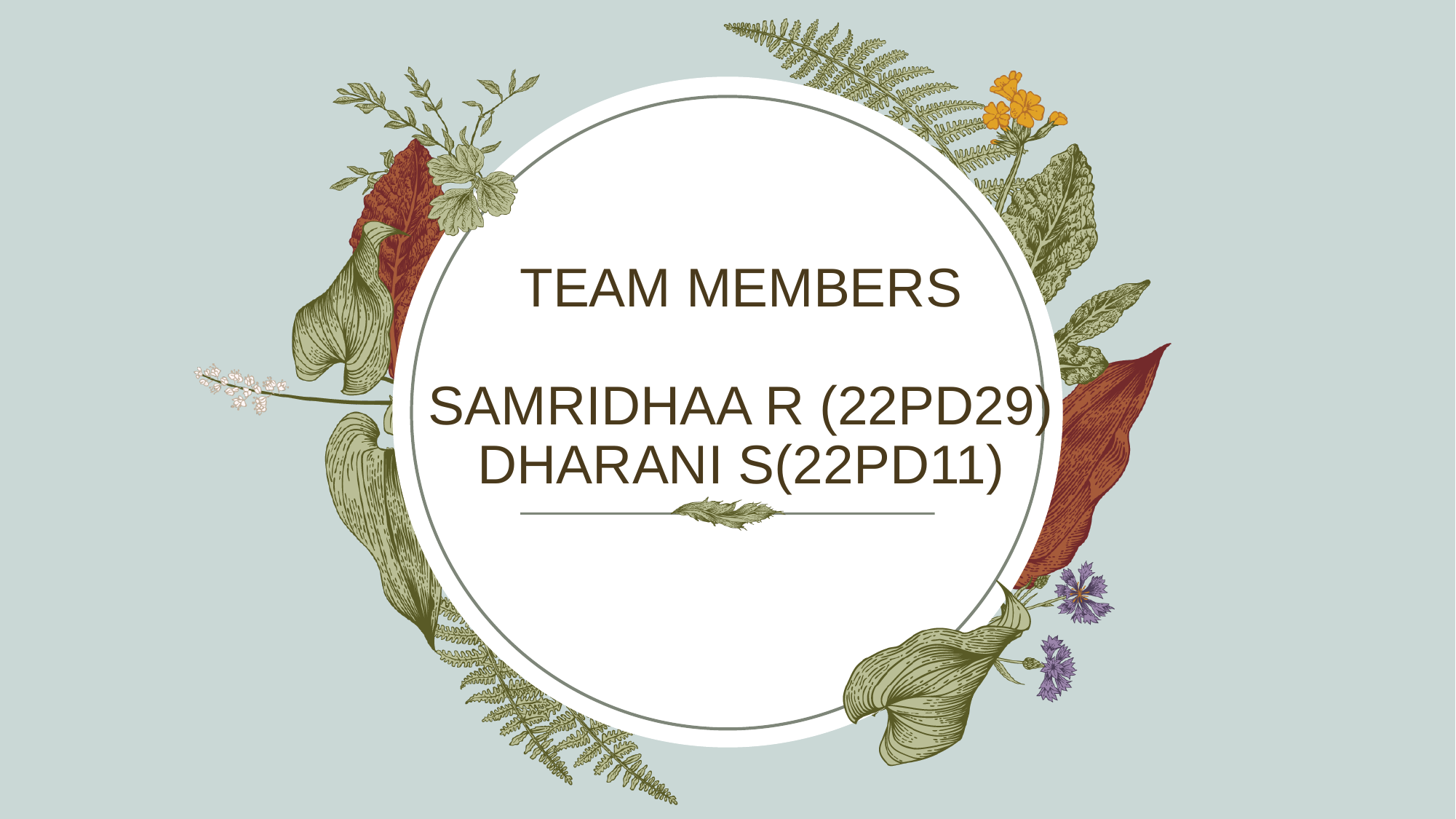

# TEAM MEMBERS SAMRIDHAA R (22PD29) DHARANI S(22PD11)